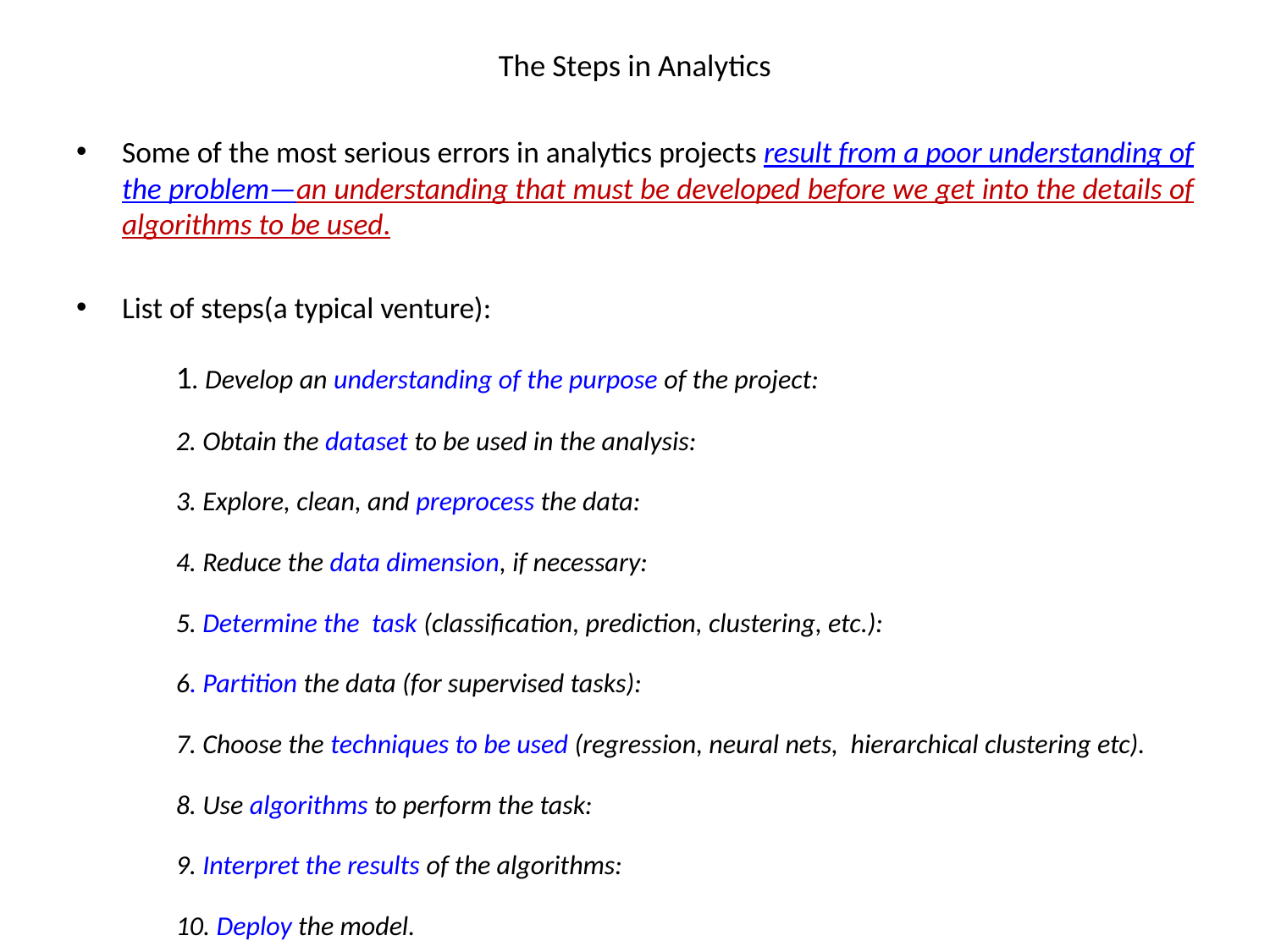

# The Steps in Analytics
Some of the most serious errors in analytics projects result from a poor understanding of the problem—an understanding that must be developed before we get into the details of algorithms to be used.

List of steps(a typical venture):
1. Develop an understanding of the purpose of the project:
2. Obtain the dataset to be used in the analysis:
3. Explore, clean, and preprocess the data:
4. Reduce the data dimension, if necessary:
5. Determine the  task (classification, prediction, clustering, etc.):
6. Partition the data (for supervised tasks):
7. Choose the techniques to be used (regression, neural nets,  hierarchical clustering etc).
8. Use algorithms to perform the task:
9. Interpret the results of the algorithms:
10. Deploy the model.